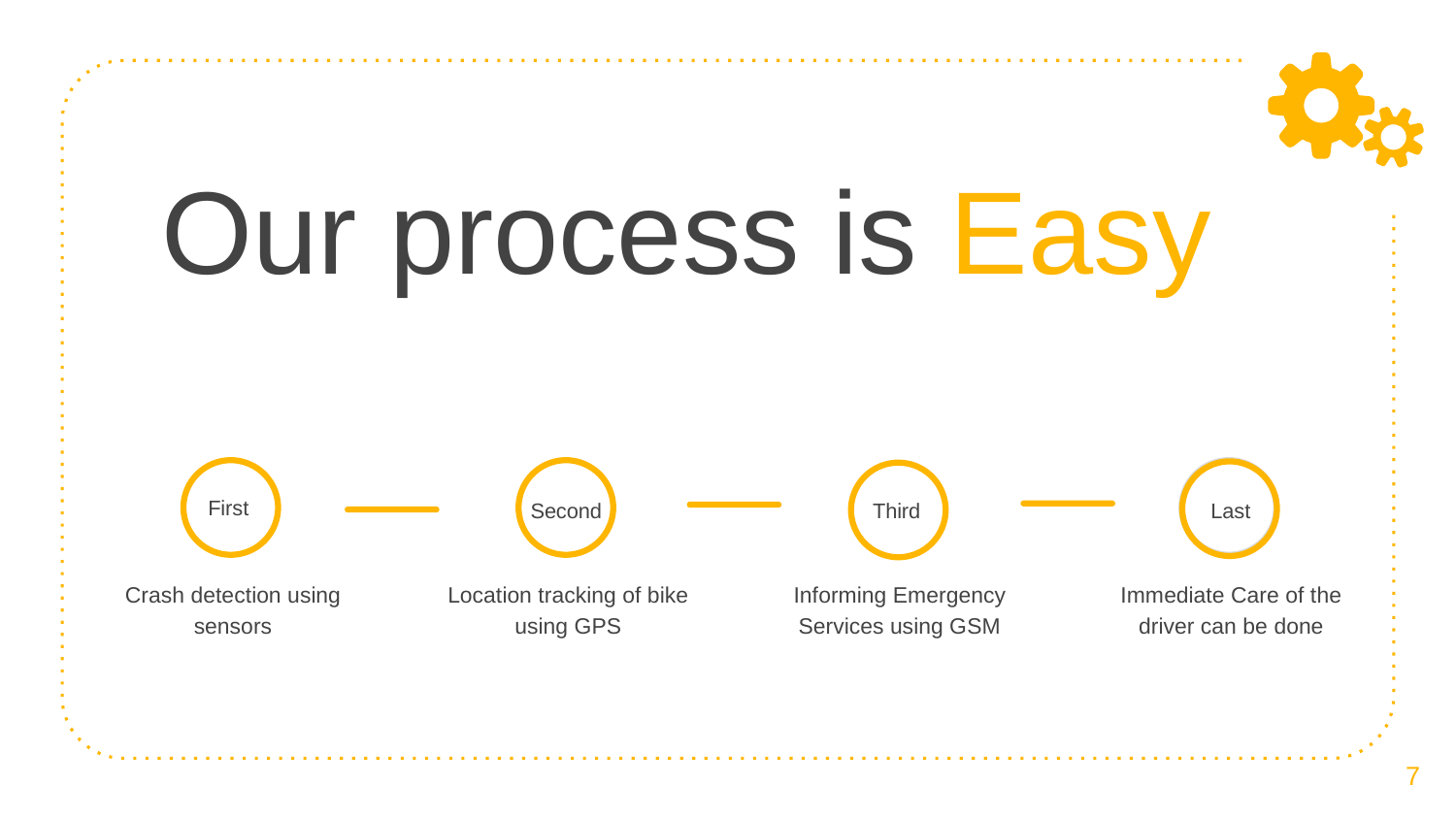

# Our process is Easy

First
Last
Second
Third

Crash detection using sensors
Location tracking of bike using GPS
Informing Emergency Services using GSM
Immediate Care of the driver can be done
7